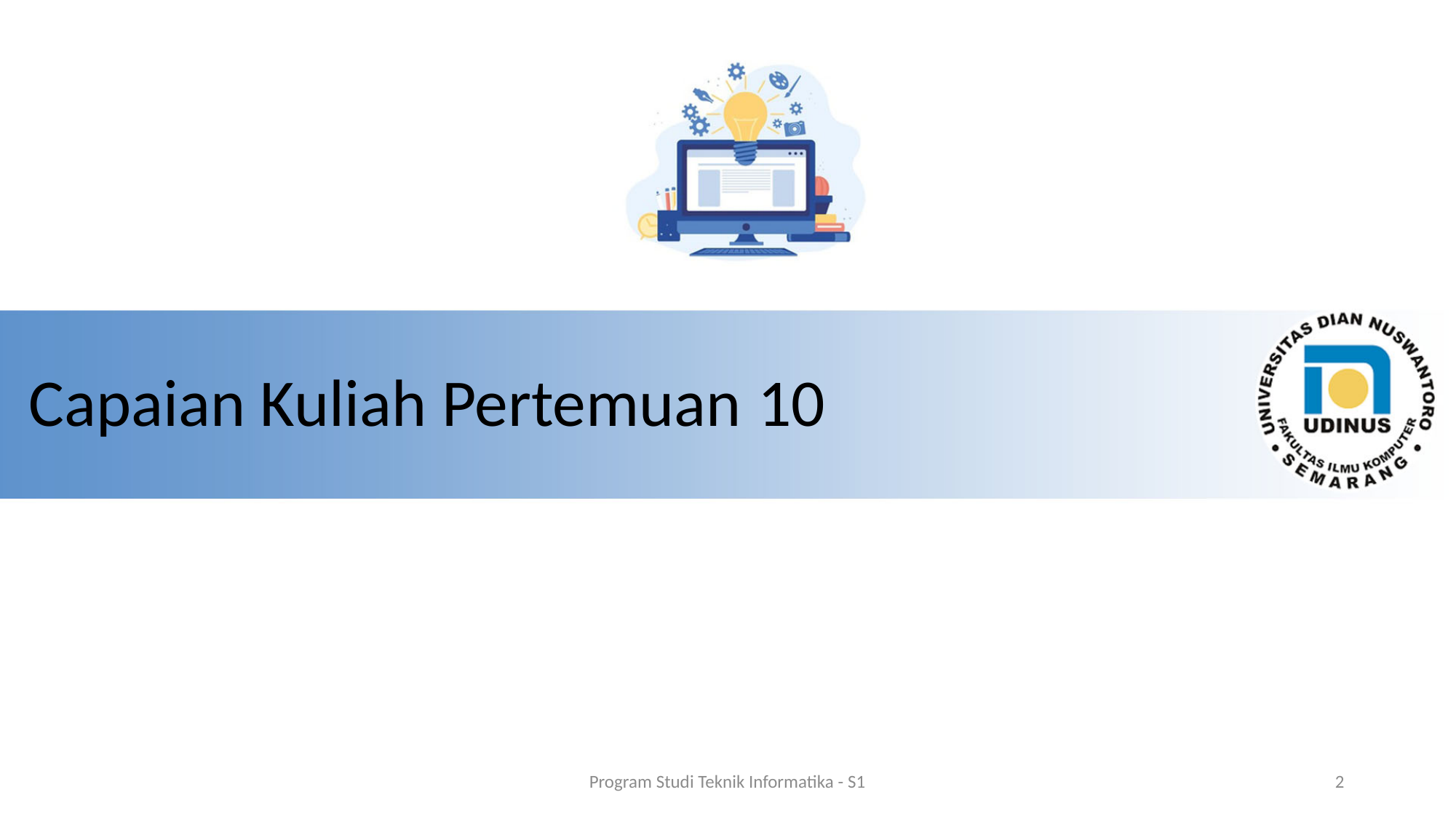

# Capaian Kuliah Pertemuan 10
Program Studi Teknik Informatika - S1
2